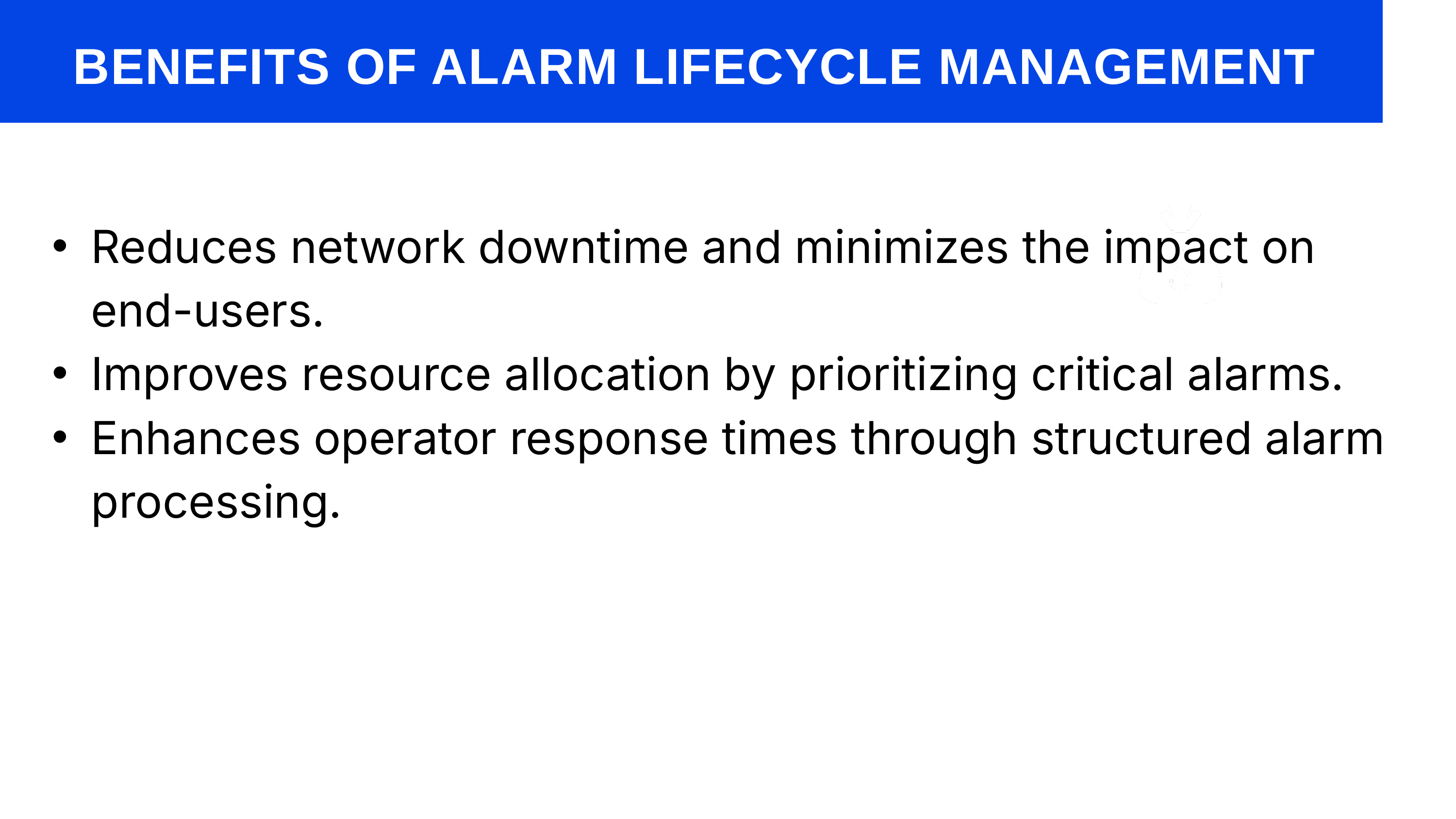

BENEFITS OF ALARM LIFECYCLE MANAGEMENT

Reduces network downtime and minimizes the impact on end-users.
Improves resource allocation by prioritizing critical alarms.
Enhances operator response times through structured alarm processing.